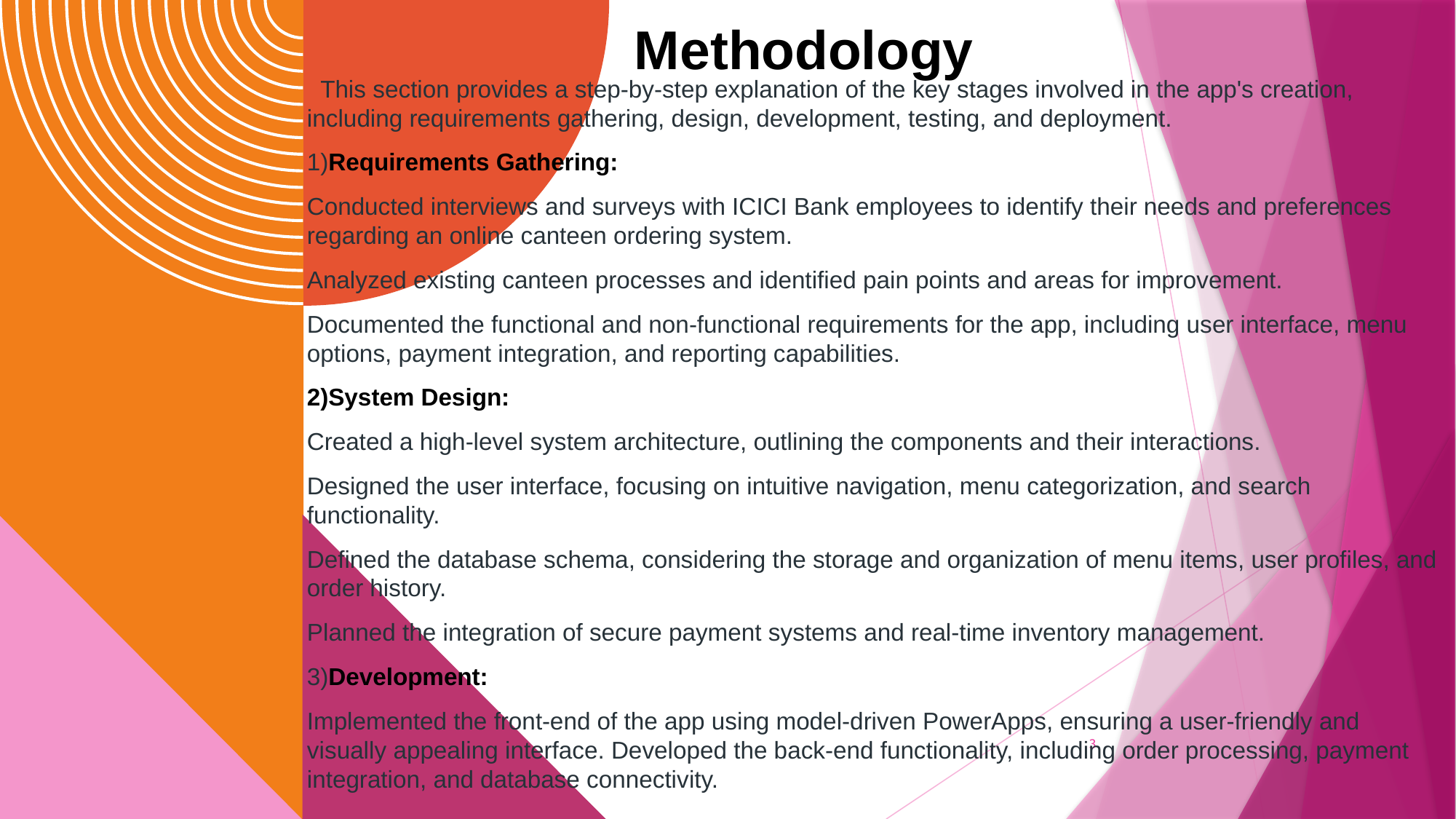

# Methodology
  This section provides a step-by-step explanation of the key stages involved in the app's creation, including requirements gathering, design, development, testing, and deployment.
1)Requirements Gathering:
Conducted interviews and surveys with ICICI Bank employees to identify their needs and preferences regarding an online canteen ordering system.
Analyzed existing canteen processes and identified pain points and areas for improvement.
Documented the functional and non-functional requirements for the app, including user interface, menu options, payment integration, and reporting capabilities.
2)System Design:
Created a high-level system architecture, outlining the components and their interactions.
Designed the user interface, focusing on intuitive navigation, menu categorization, and search functionality.
Defined the database schema, considering the storage and organization of menu items, user profiles, and order history.
Planned the integration of secure payment systems and real-time inventory management.
3)Development:
Implemented the front-end of the app using model-driven PowerApps, ensuring a user-friendly and visually appealing interface. Developed the back-end functionality, including order processing, payment integration, and database connectivity.
3